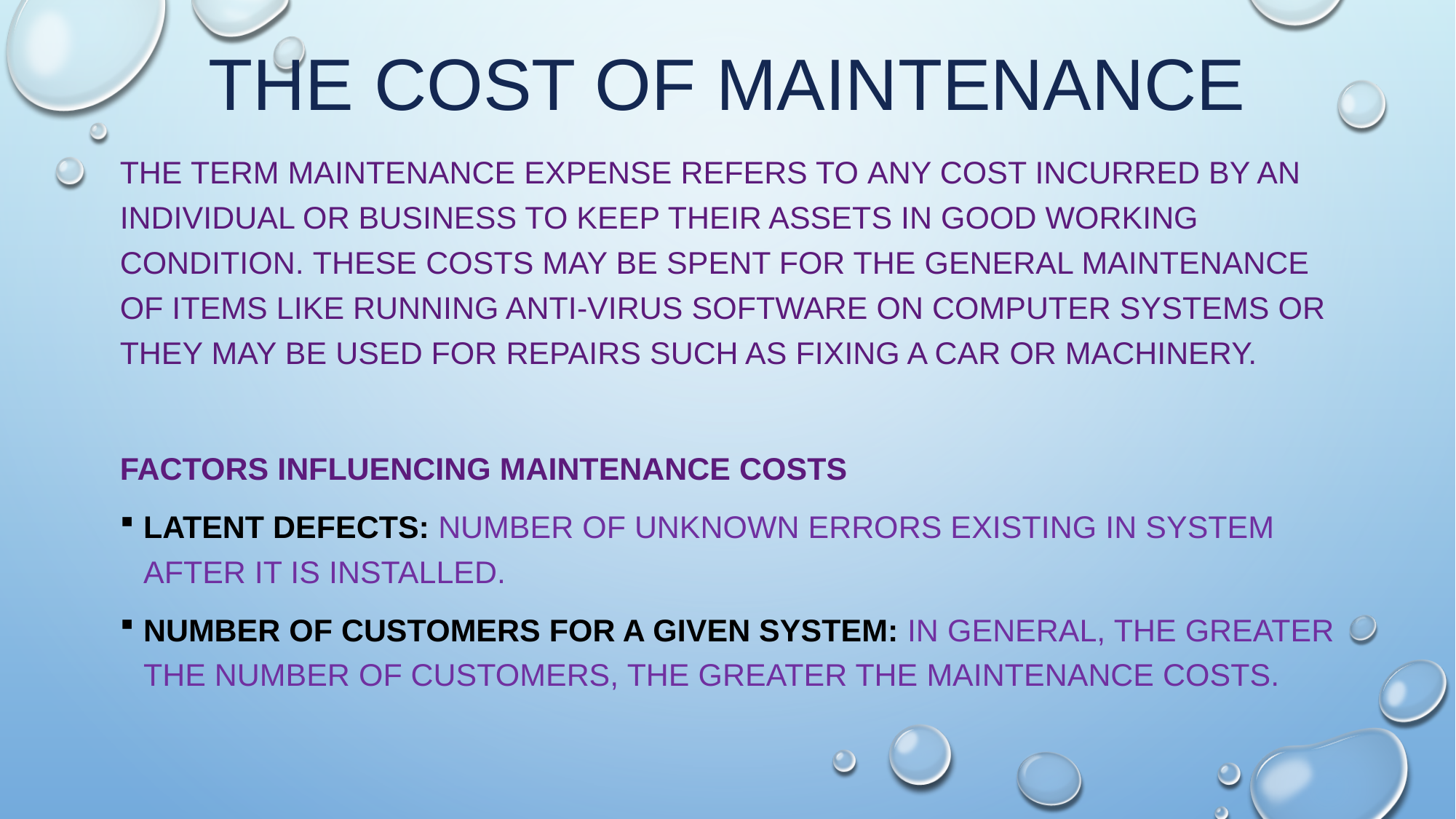

# The Cost of maintenance
The term maintenance expense refers to any cost incurred by an individual or business to keep their assets in good working condition. These costs may be spent for the general maintenance of items like running anti-virus software on computer systems or they may be used for repairs such as fixing a car or machinery.

Factors influencing maintenance costs
Latent defects: number of unknown errors existing in system after it is installed.
Number of customers for a given system: in general, the greater the number of customers, the greater the maintenance costs.